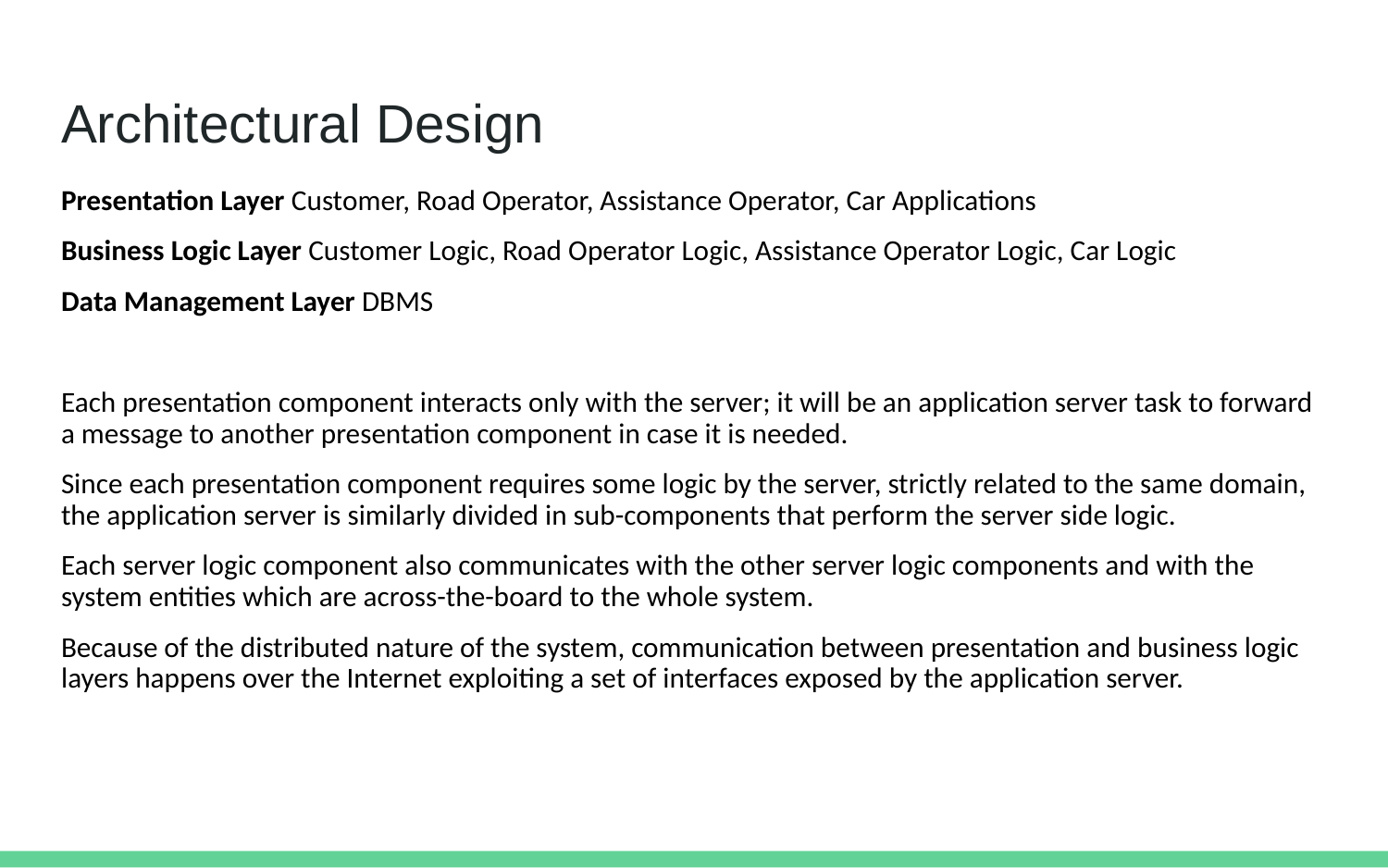

# Architectural Design
Presentation Layer Customer, Road Operator, Assistance Operator, Car Applications
Business Logic Layer Customer Logic, Road Operator Logic, Assistance Operator Logic, Car Logic
Data Management Layer DBMS

Each presentation component interacts only with the server; it will be an application server task to forward a message to another presentation component in case it is needed.
Since each presentation component requires some logic by the server, strictly related to the same domain, the application server is similarly divided in sub-components that perform the server side logic.
Each server logic component also communicates with the other server logic components and with the system entities which are across-the-board to the whole system.
Because of the distributed nature of the system, communication between presentation and business logic layers happens over the Internet exploiting a set of interfaces exposed by the application server.